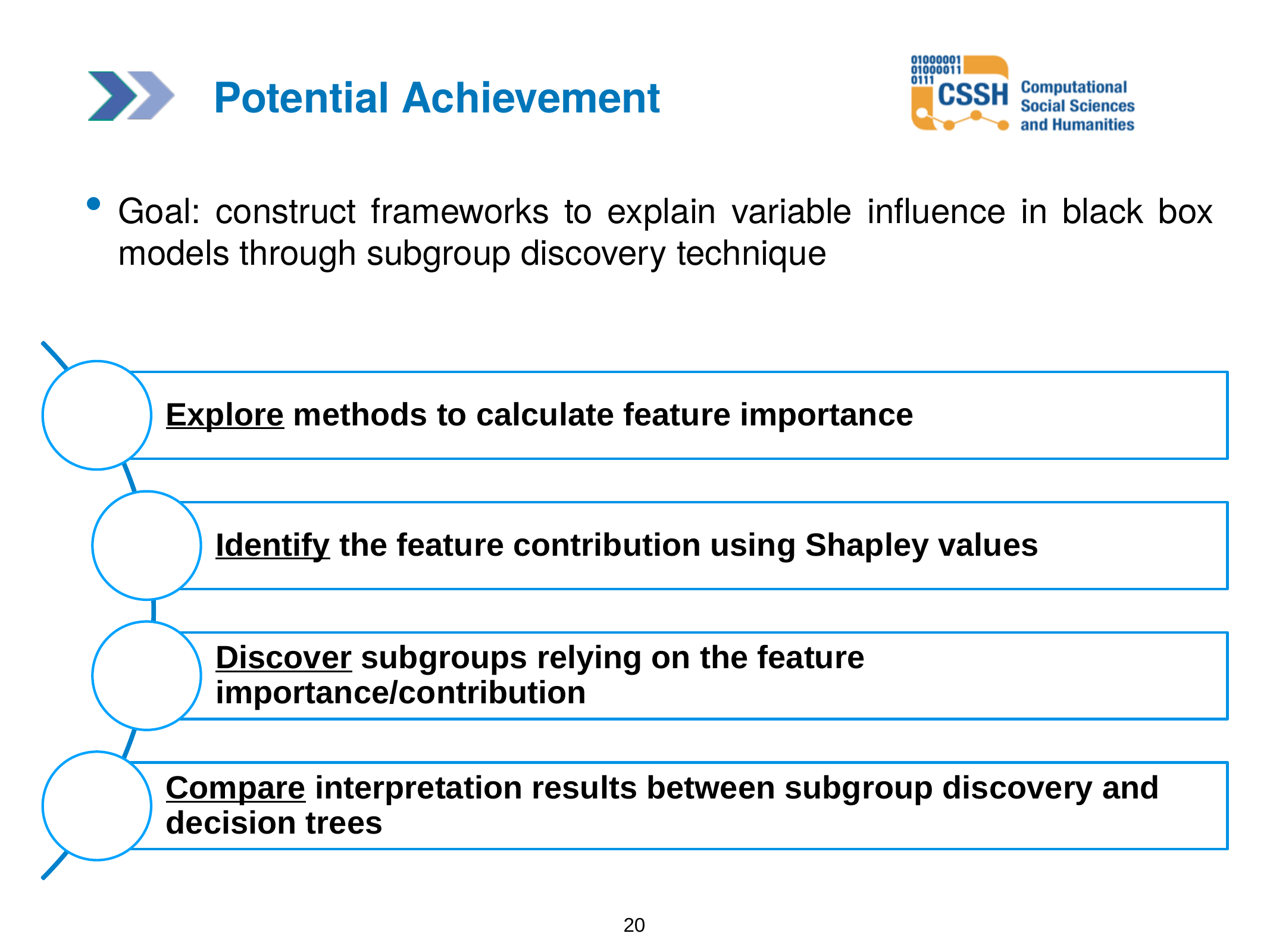

Potential Achievement
Goal: construct frameworks to explain variable influence in black box models through subgroup discovery technique

Explore methods to calculate feature importance
Identify the feature contribution using Shapley values
Discover subgroups relying on the feature importance/contribution
Compare interpretation results between subgroup discovery and decision trees
20